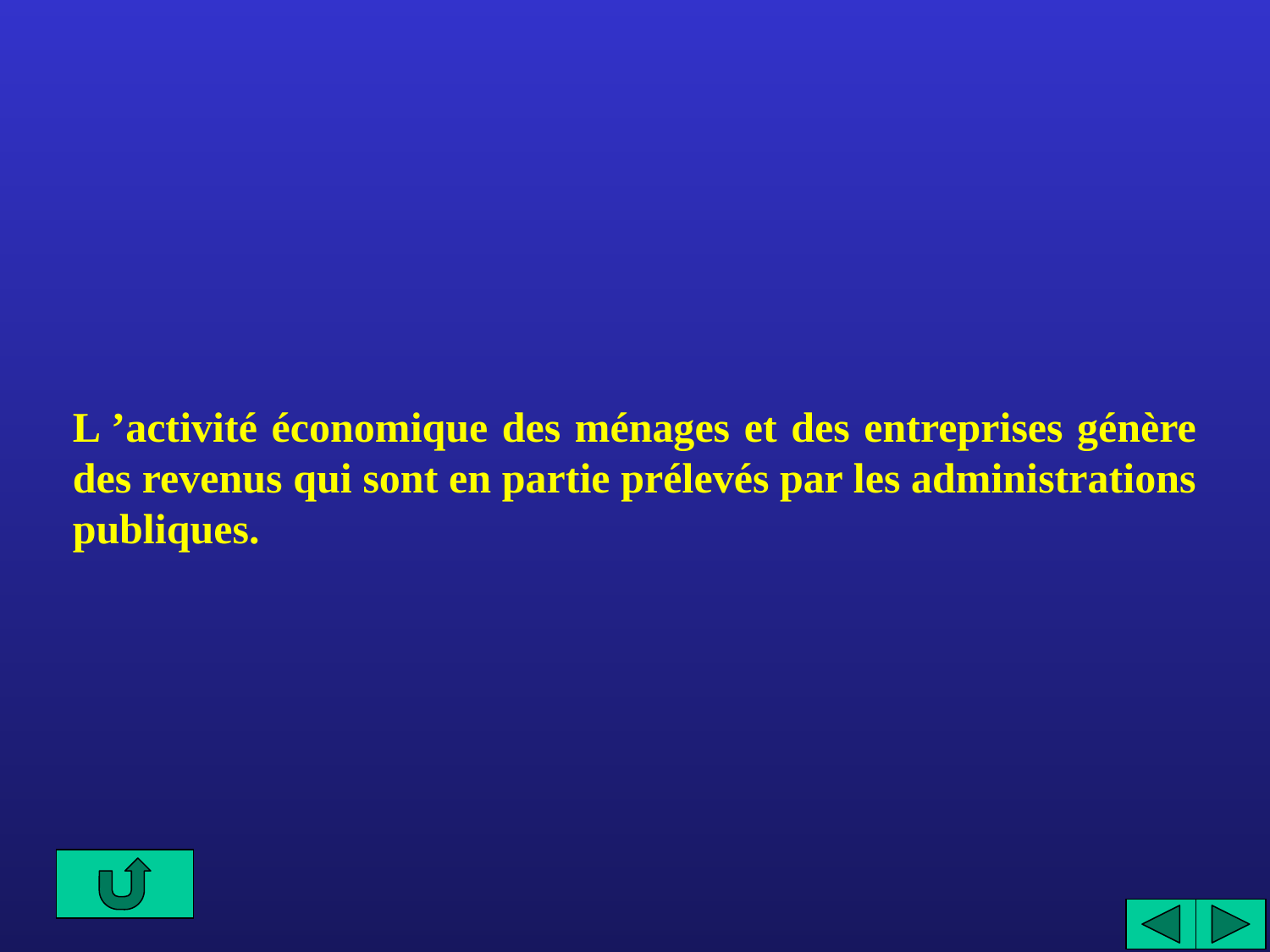

L ’activité économique des ménages et des entreprises génère des revenus qui sont en partie prélevés par les administrations publiques.